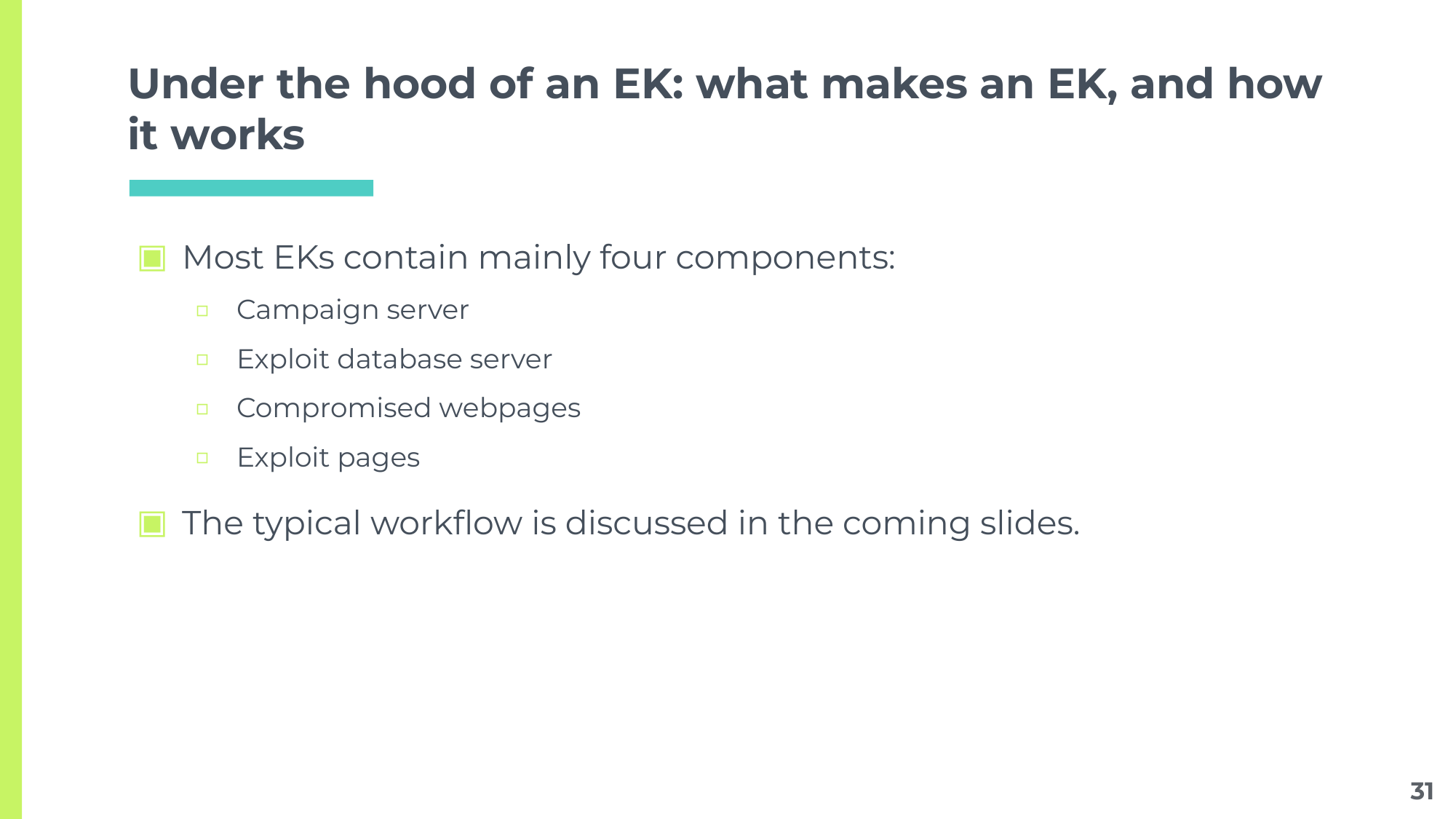

# Under the hood of an EK: what makes an EK, and how it works
Most EKs contain mainly four components:
Campaign server
Exploit database server
Compromised webpages
Exploit pages
The typical workflow is discussed in the coming slides.
31